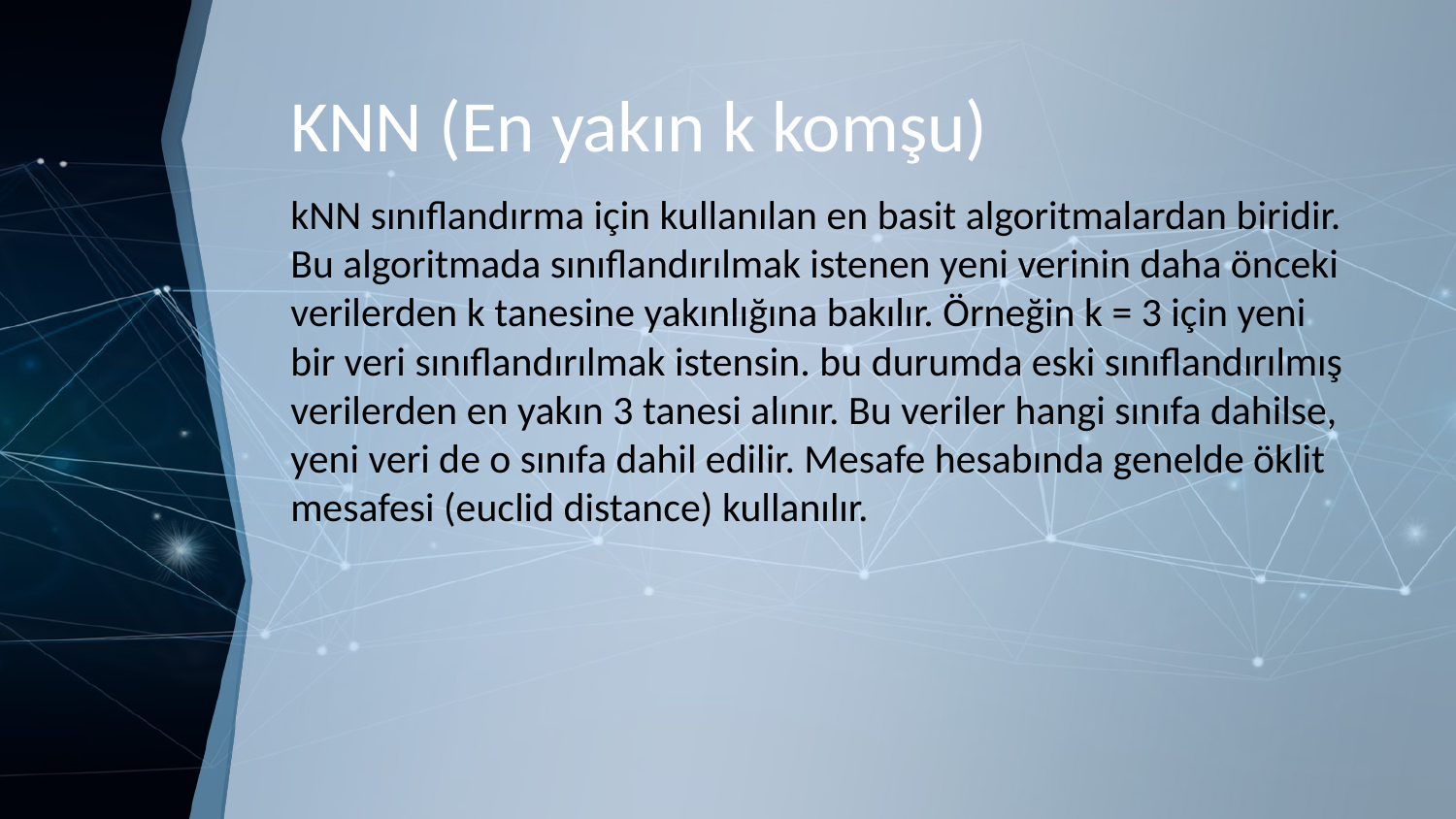

# KNN (En yakın k komşu)
kNN sınıflandırma için kullanılan en basit algoritmalardan biridir. Bu algoritmada sınıflandırılmak istenen yeni verinin daha önceki verilerden k tanesine yakınlığına bakılır. Örneğin k = 3 için yeni bir veri sınıflandırılmak istensin. bu durumda eski sınıflandırılmış verilerden en yakın 3 tanesi alınır. Bu veriler hangi sınıfa dahilse, yeni veri de o sınıfa dahil edilir. Mesafe hesabında genelde öklit mesafesi (euclid distance) kullanılır.